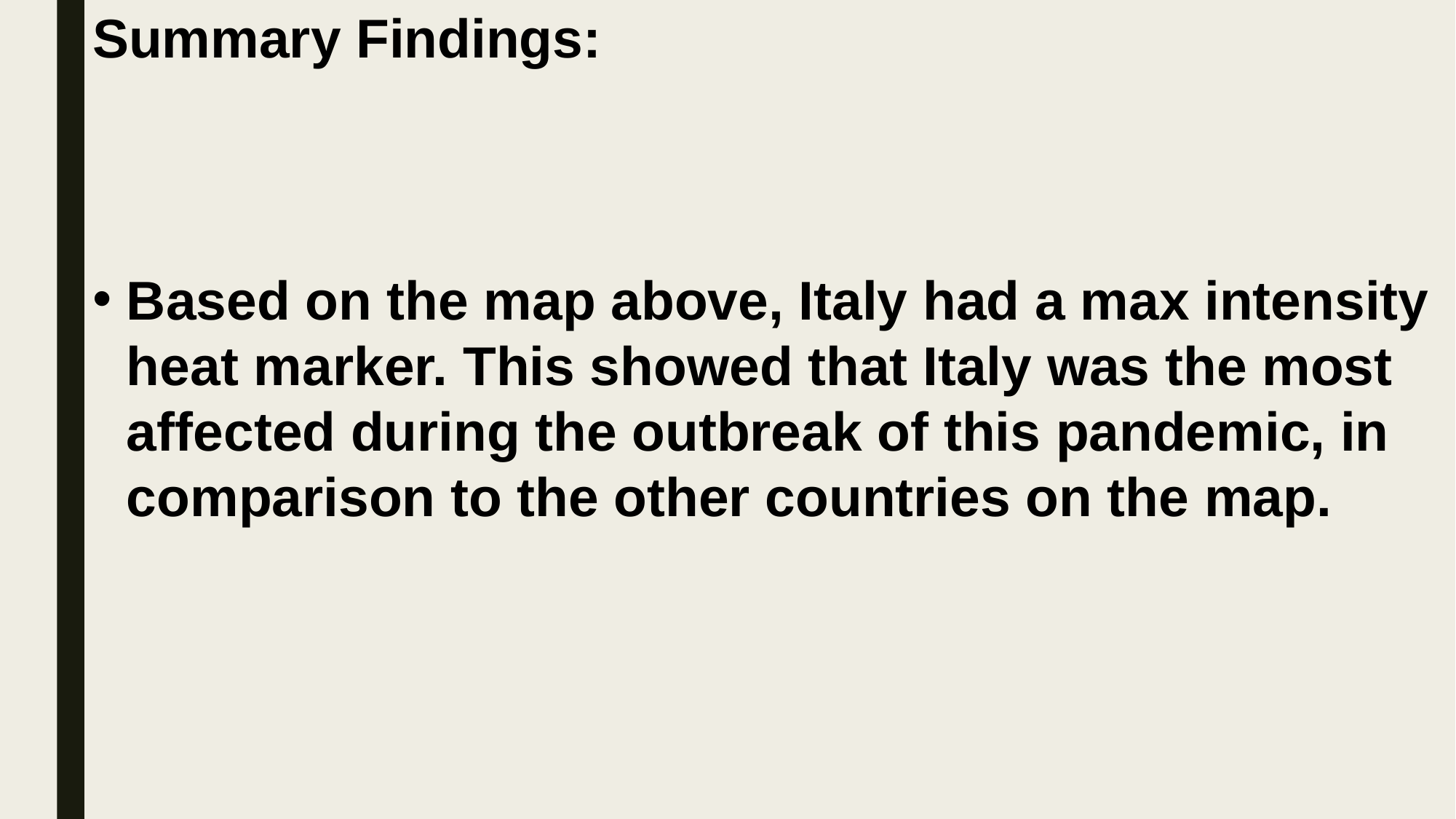

Summary Findings:

Based on the map above, Italy had a max intensity heat marker. This showed that Italy was the most affected during the outbreak of this pandemic, in comparison to the other countries on the map.